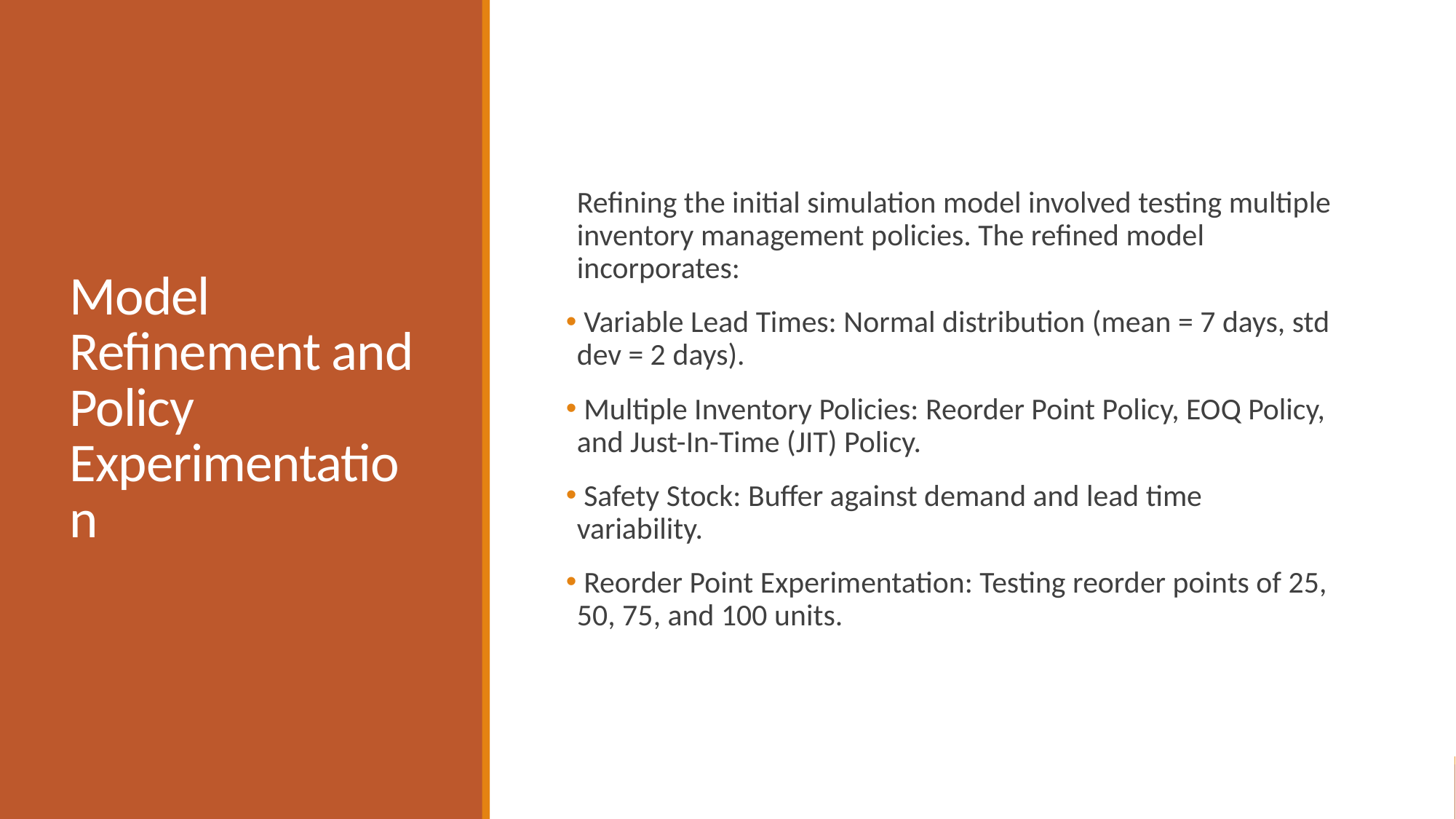

# Model Refinement and Policy Experimentation
Refining the initial simulation model involved testing multiple inventory management policies. The refined model incorporates:
 Variable Lead Times: Normal distribution (mean = 7 days, std dev = 2 days).
 Multiple Inventory Policies: Reorder Point Policy, EOQ Policy, and Just-In-Time (JIT) Policy.
 Safety Stock: Buffer against demand and lead time variability.
 Reorder Point Experimentation: Testing reorder points of 25, 50, 75, and 100 units.